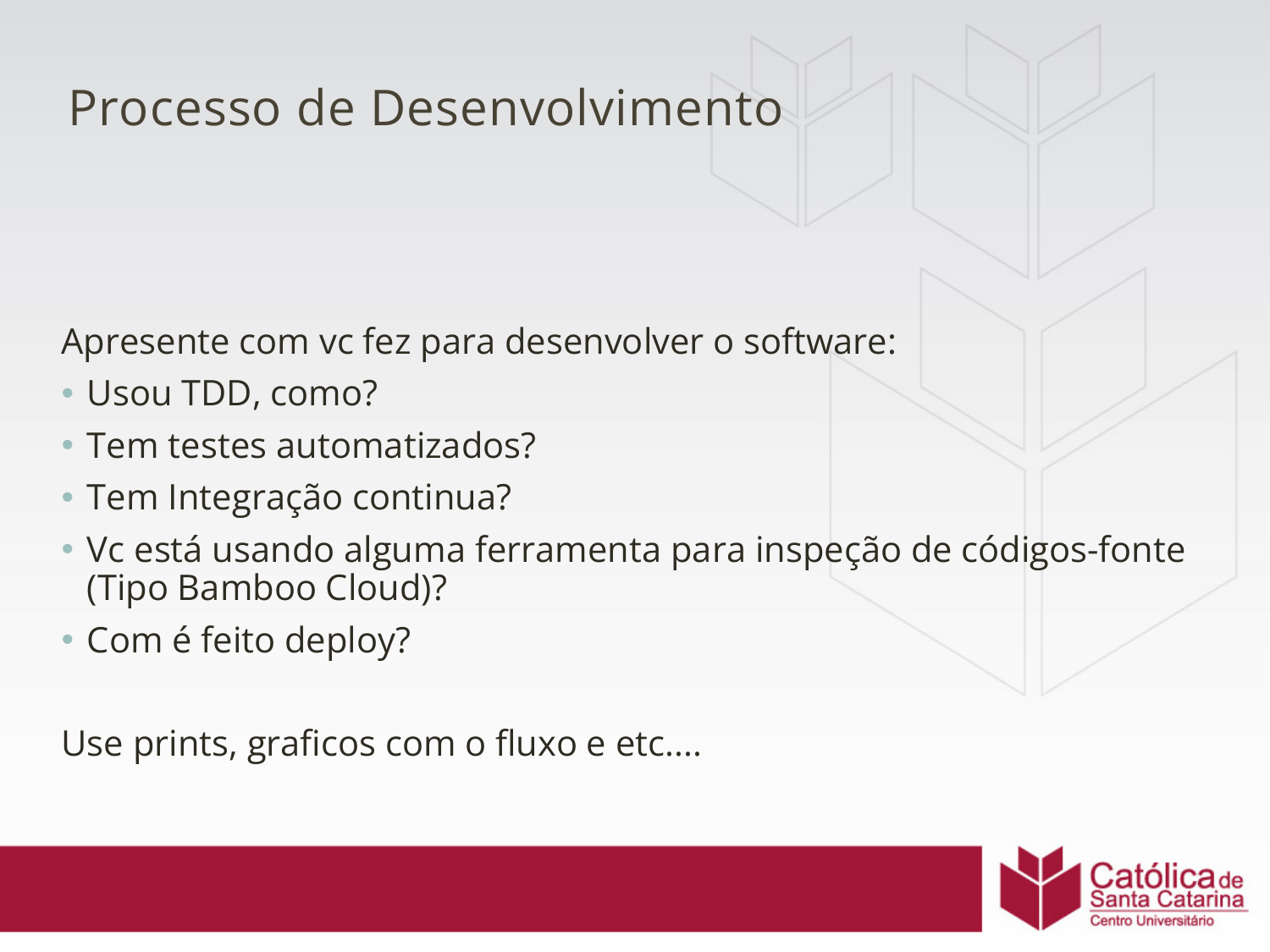

# Processo de Desenvolvimento
Apresente com vc fez para desenvolver o software:
Usou TDD, como?
Tem testes automatizados?
Tem Integração continua?
Vc está usando alguma ferramenta para inspeção de códigos-fonte (Tipo Bamboo Cloud)?
Com é feito deploy?

Use prints, graficos com o fluxo e etc....